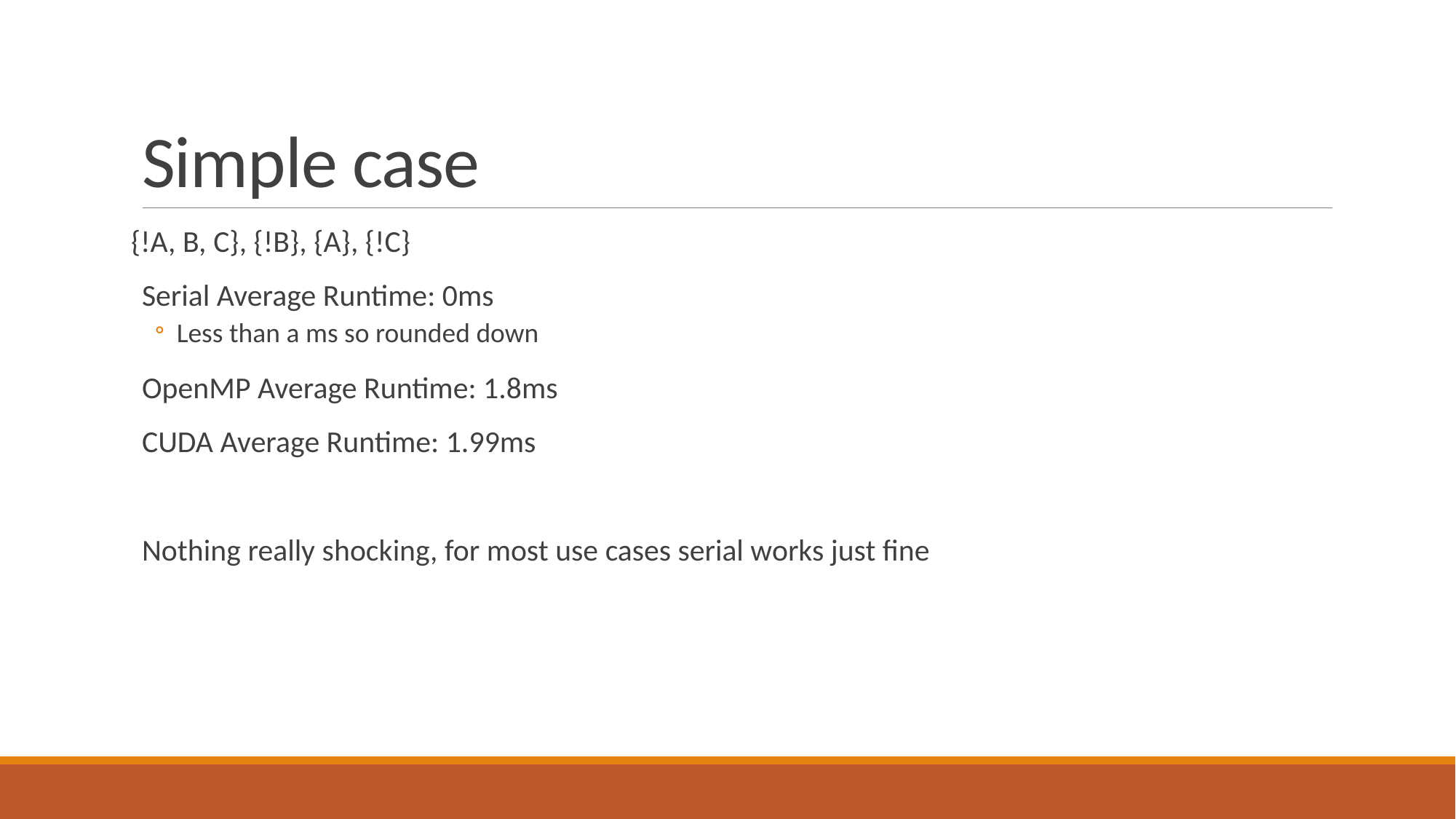

# Simple case
{!A, B, C}, {!B}, {A}, {!C}
Serial Average Runtime: 0ms
Less than a ms so rounded down
OpenMP Average Runtime: 1.8ms
CUDA Average Runtime: 1.99ms

Nothing really shocking, for most use cases serial works just fine